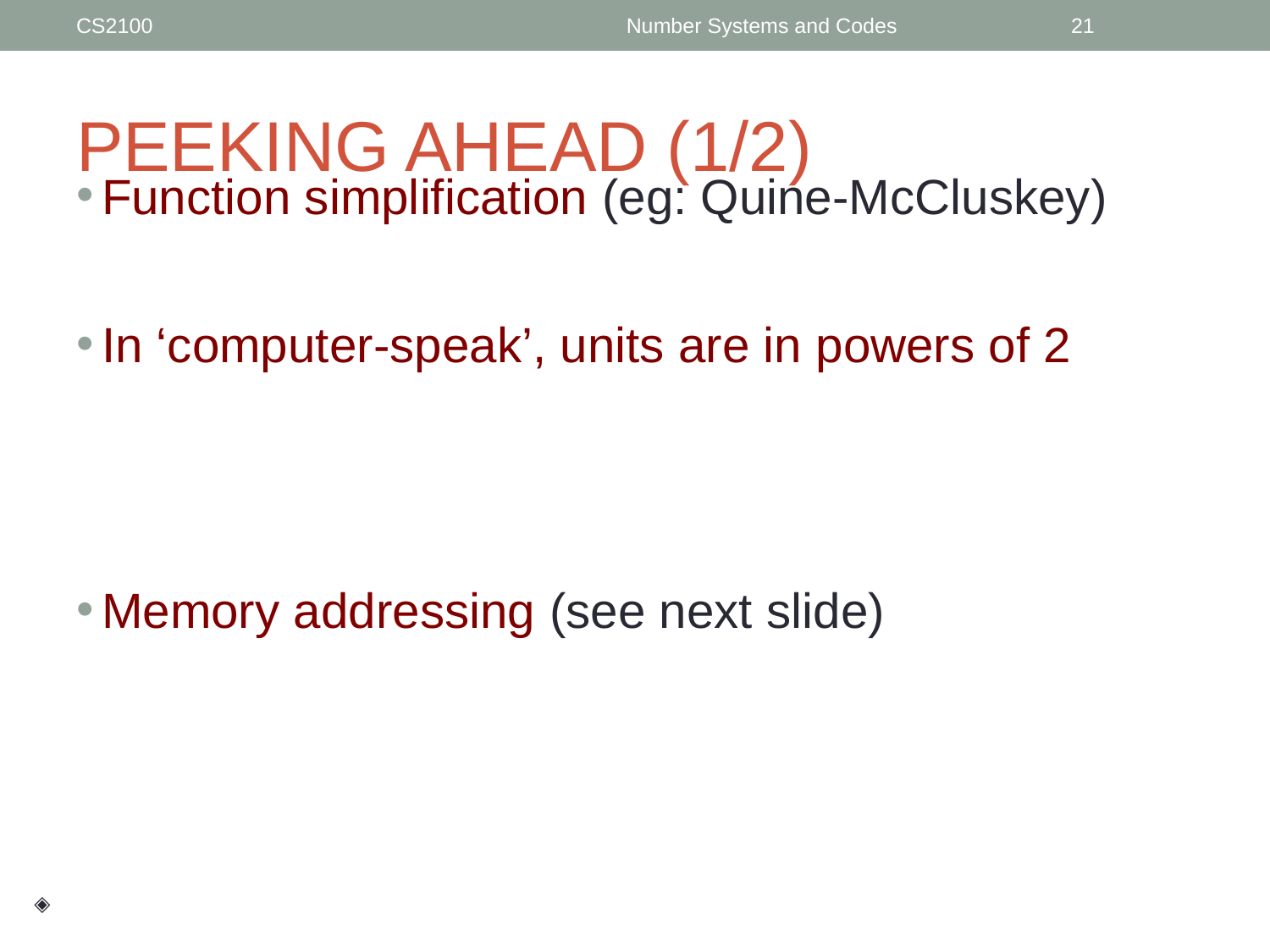

CS2100
Number Systems and Codes
21
# PEEKING AHEAD (1/2)
Function simplification (eg: Quine-McCluskey)

In ‘computer-speak’, units are in powers of 2

Memory addressing (see next slide)
◈